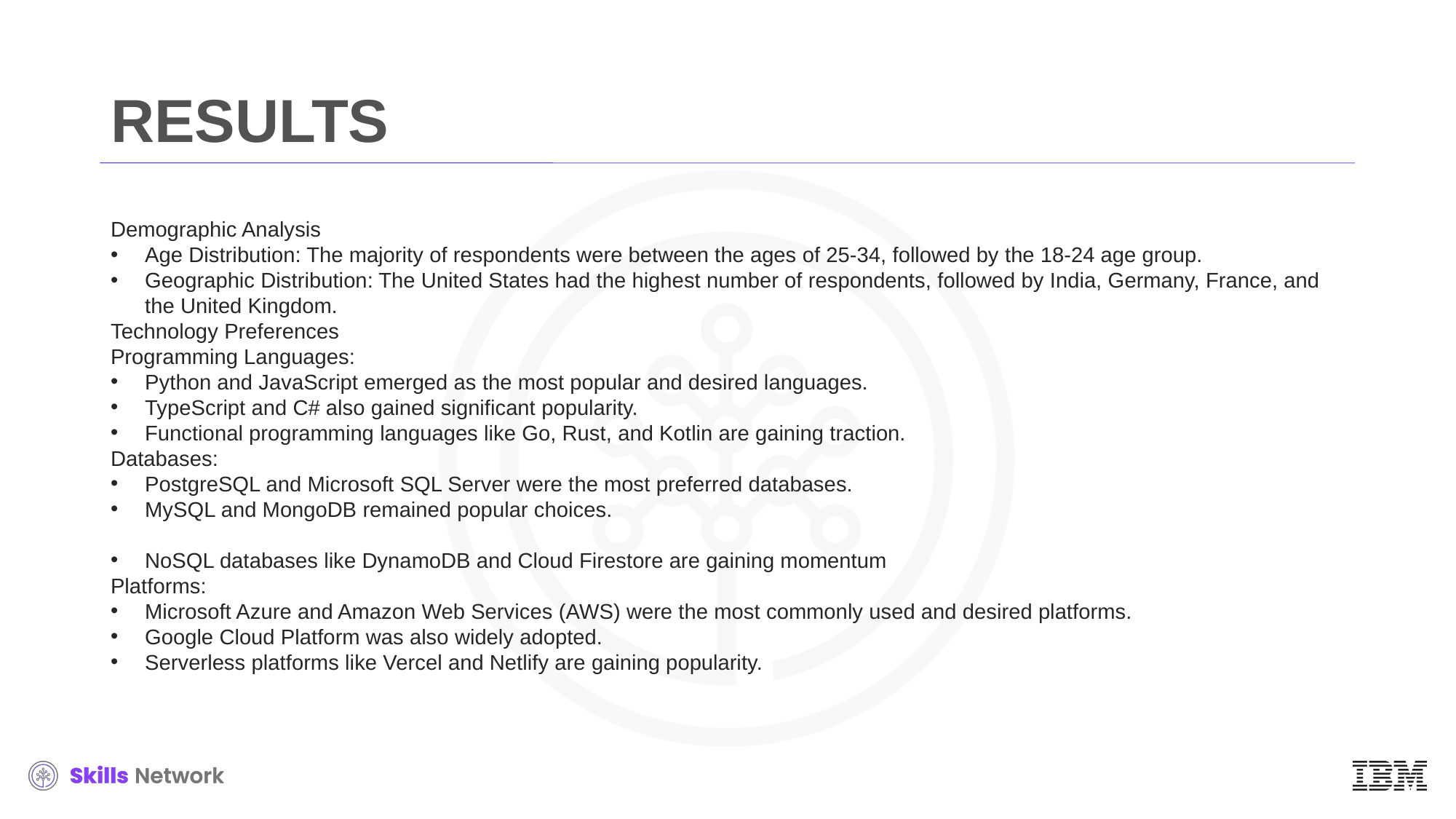

# RESULTS
Demographic Analysis
Age Distribution: The majority of respondents were between the ages of 25-34, followed by the 18-24 age group.
Geographic Distribution: The United States had the highest number of respondents, followed by India, Germany, France, and the United Kingdom.
Technology Preferences
Programming Languages:
Python and JavaScript emerged as the most popular and desired languages.
TypeScript and C# also gained significant popularity.
Functional programming languages like Go, Rust, and Kotlin are gaining traction.
Databases:
PostgreSQL and Microsoft SQL Server were the most preferred databases.
MySQL and MongoDB remained popular choices.
NoSQL databases like DynamoDB and Cloud Firestore are gaining momentum
Platforms:
Microsoft Azure and Amazon Web Services (AWS) were the most commonly used and desired platforms.
Google Cloud Platform was also widely adopted.
Serverless platforms like Vercel and Netlify are gaining popularity.